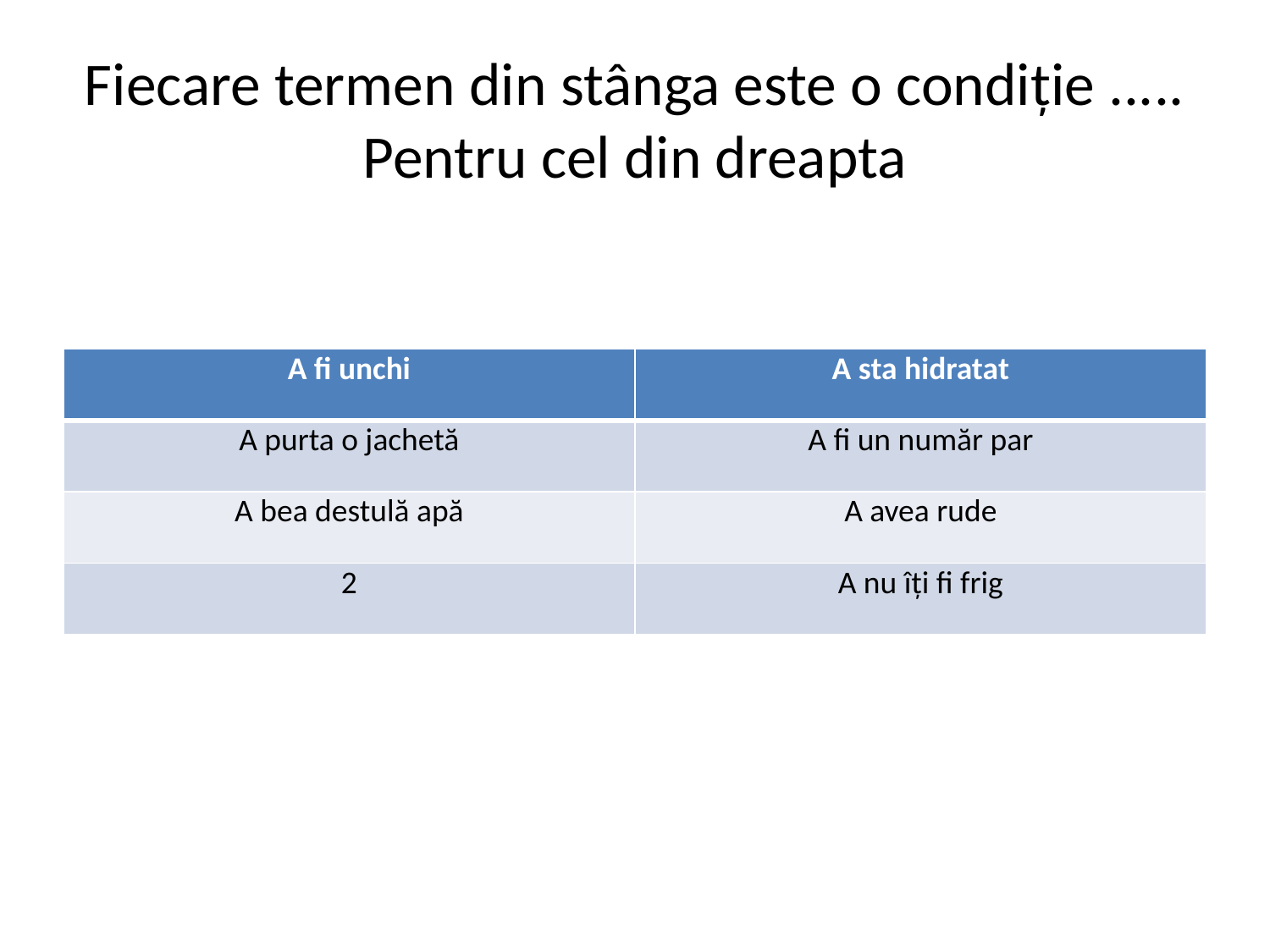

# Fiecare termen din stânga este o condiție ..... Pentru cel din dreapta
| A fi unchi | A sta hidratat |
| --- | --- |
| A purta o jachetă | A fi un număr par |
| A bea destulă apă | A avea rude |
| 2 | A nu îți fi frig |